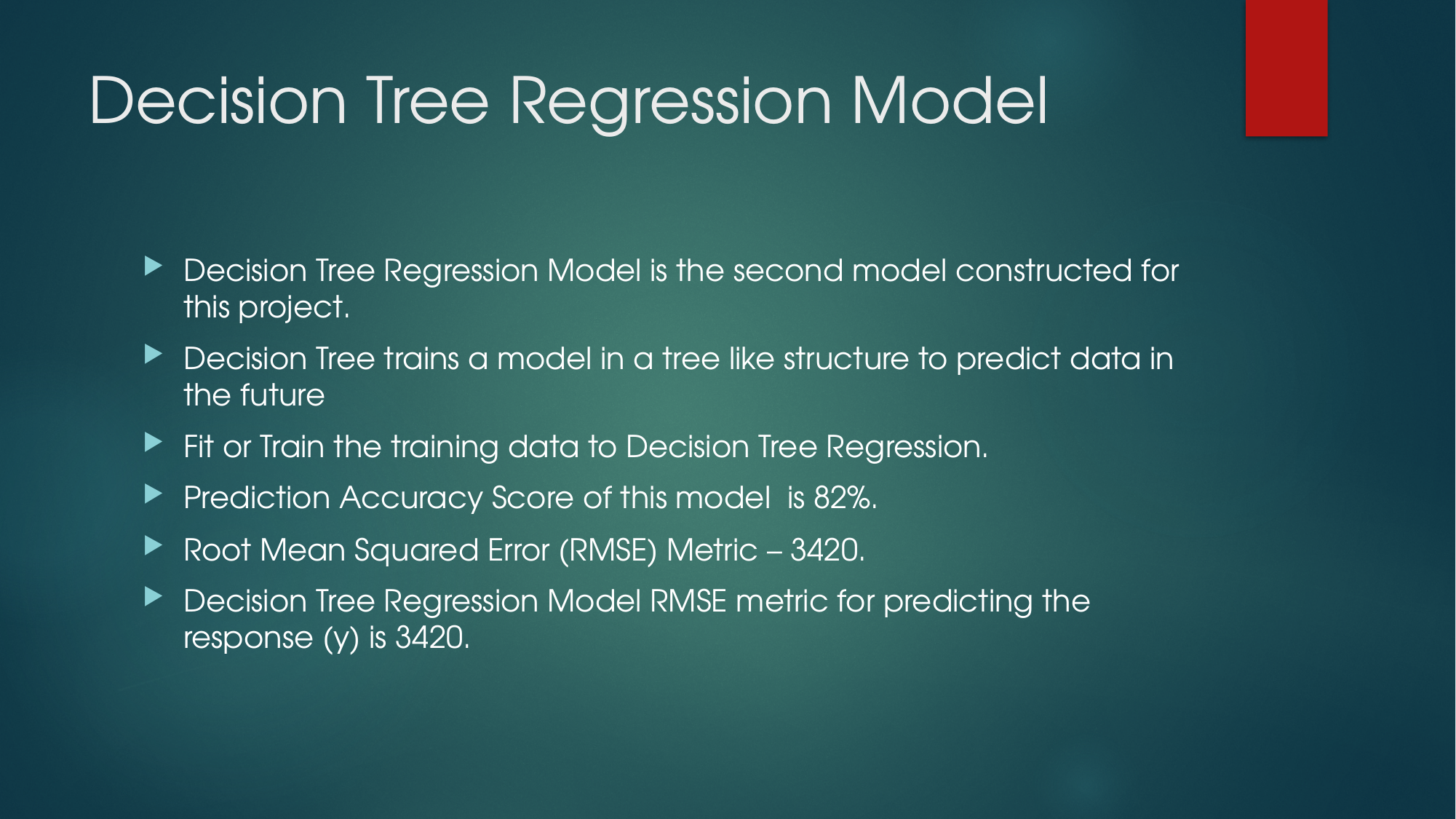

# Decision Tree Regression Model
Decision Tree Regression Model is the second model constructed for this project.
Decision Tree trains a model in a tree like structure to predict data in the future
Fit or Train the training data to Decision Tree Regression.
Prediction Accuracy Score of this model  is 82%.
Root Mean Squared Error (RMSE) Metric – 3420.
Decision Tree Regression Model RMSE metric for predicting the response (y) is 3420.